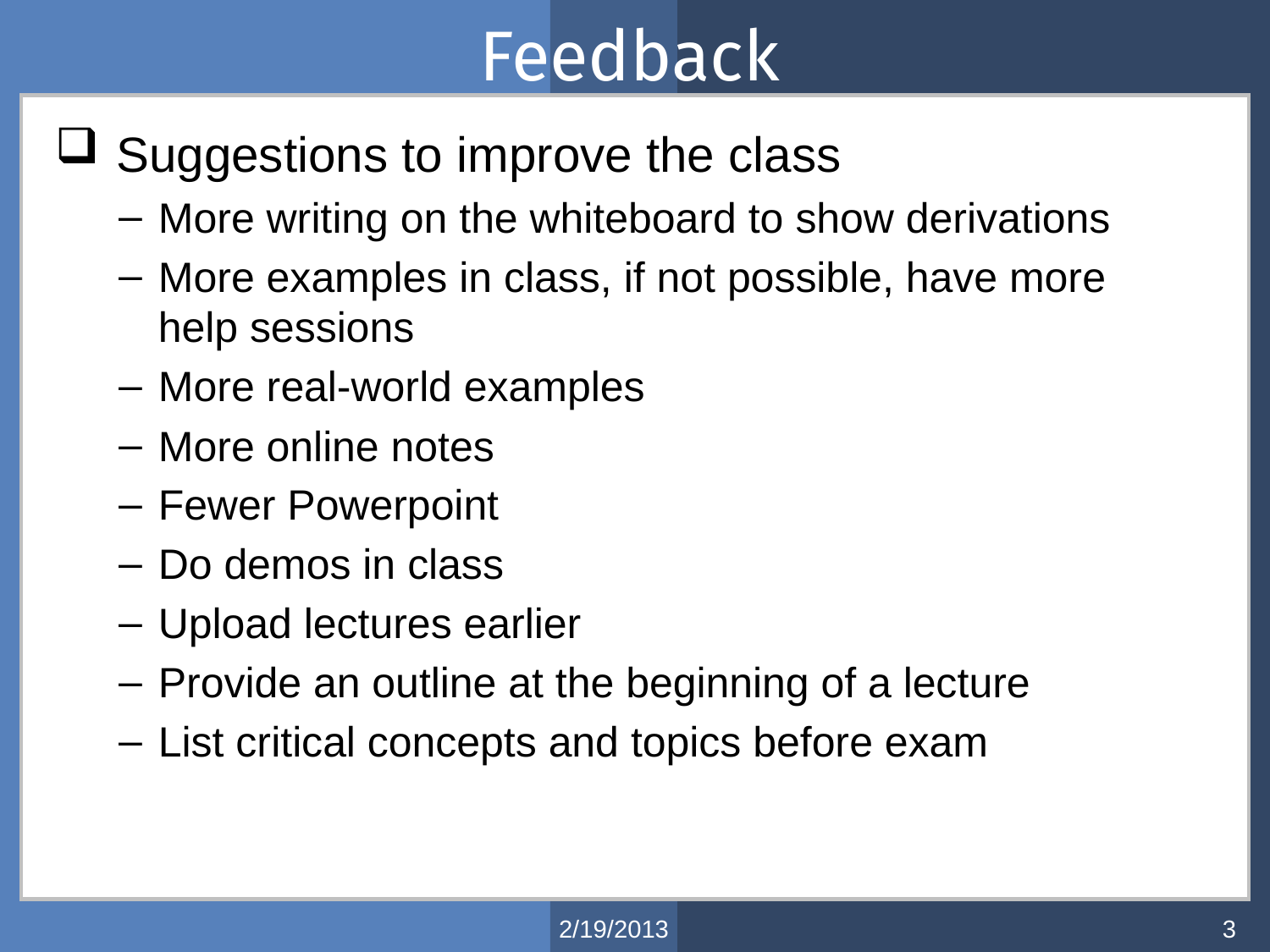

# Feedback
 Suggestions to improve the class
More writing on the whiteboard to show derivations
More examples in class, if not possible, have more help sessions
More real-world examples
More online notes
Fewer Powerpoint
Do demos in class
Upload lectures earlier
Provide an outline at the beginning of a lecture
List critical concepts and topics before exam
2/19/2013
3